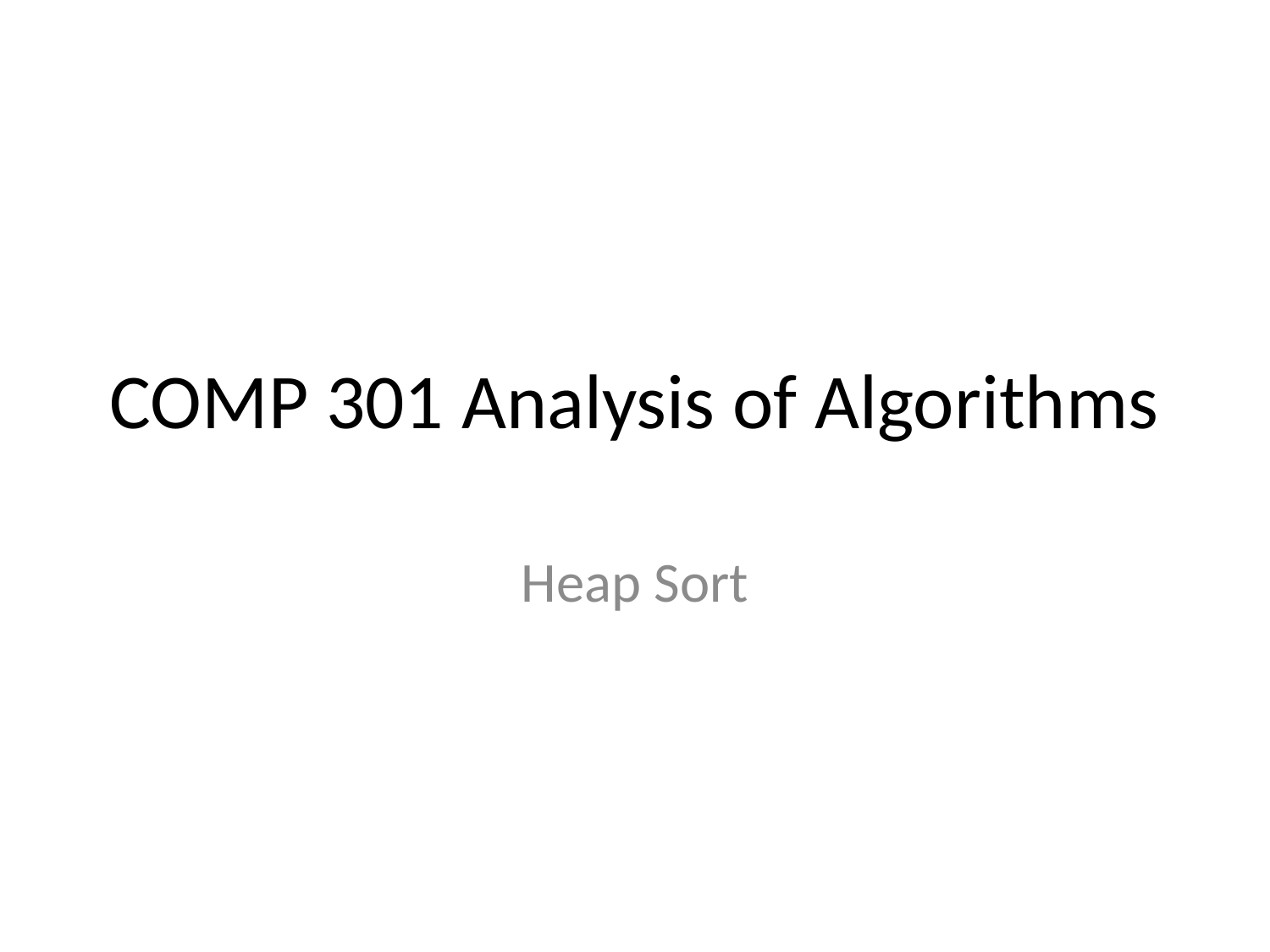

# COMP 301 Analysis of Algorithms
Heap Sort